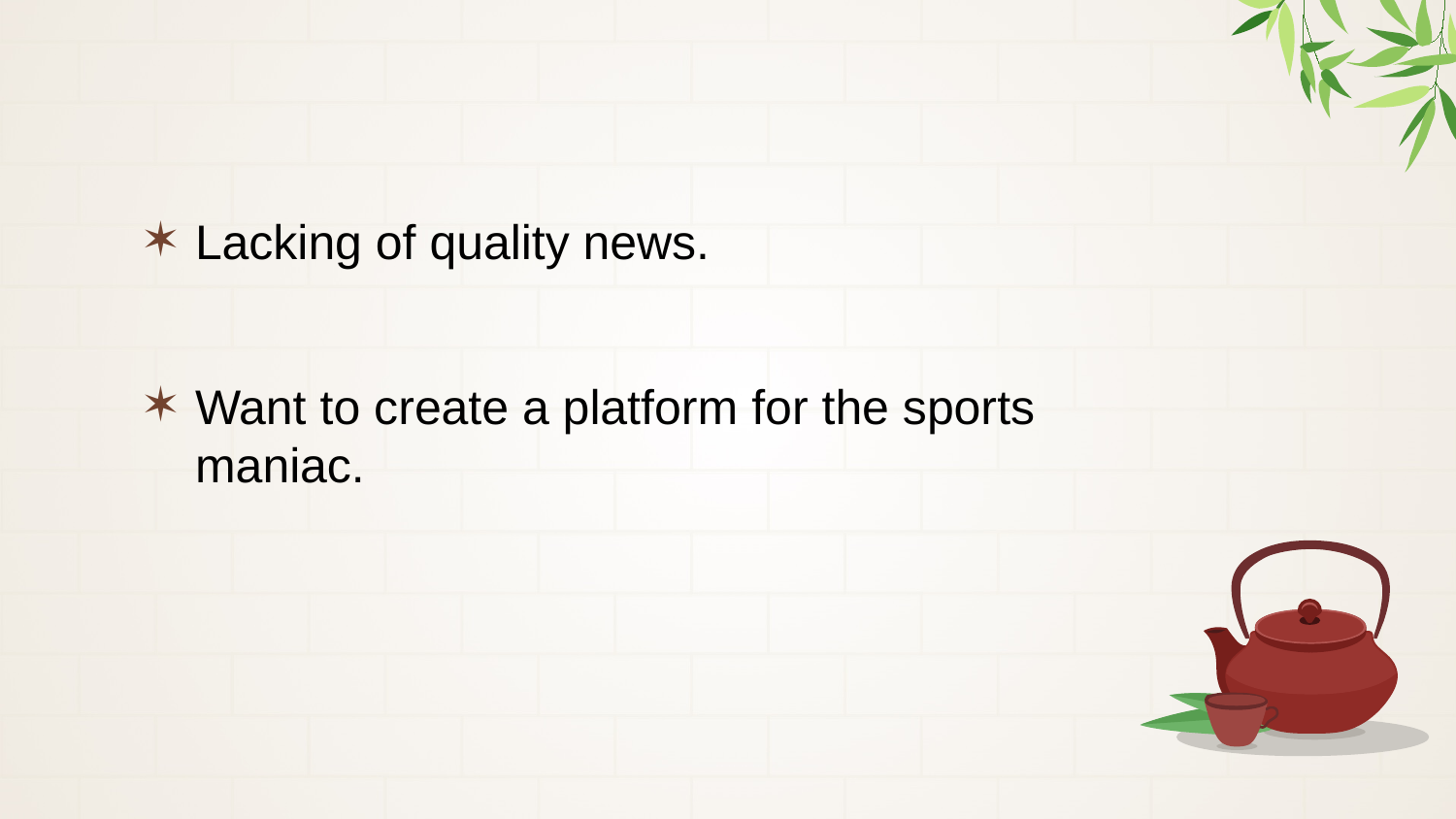

Lacking of quality news.

Want to create a platform for the sports maniac.